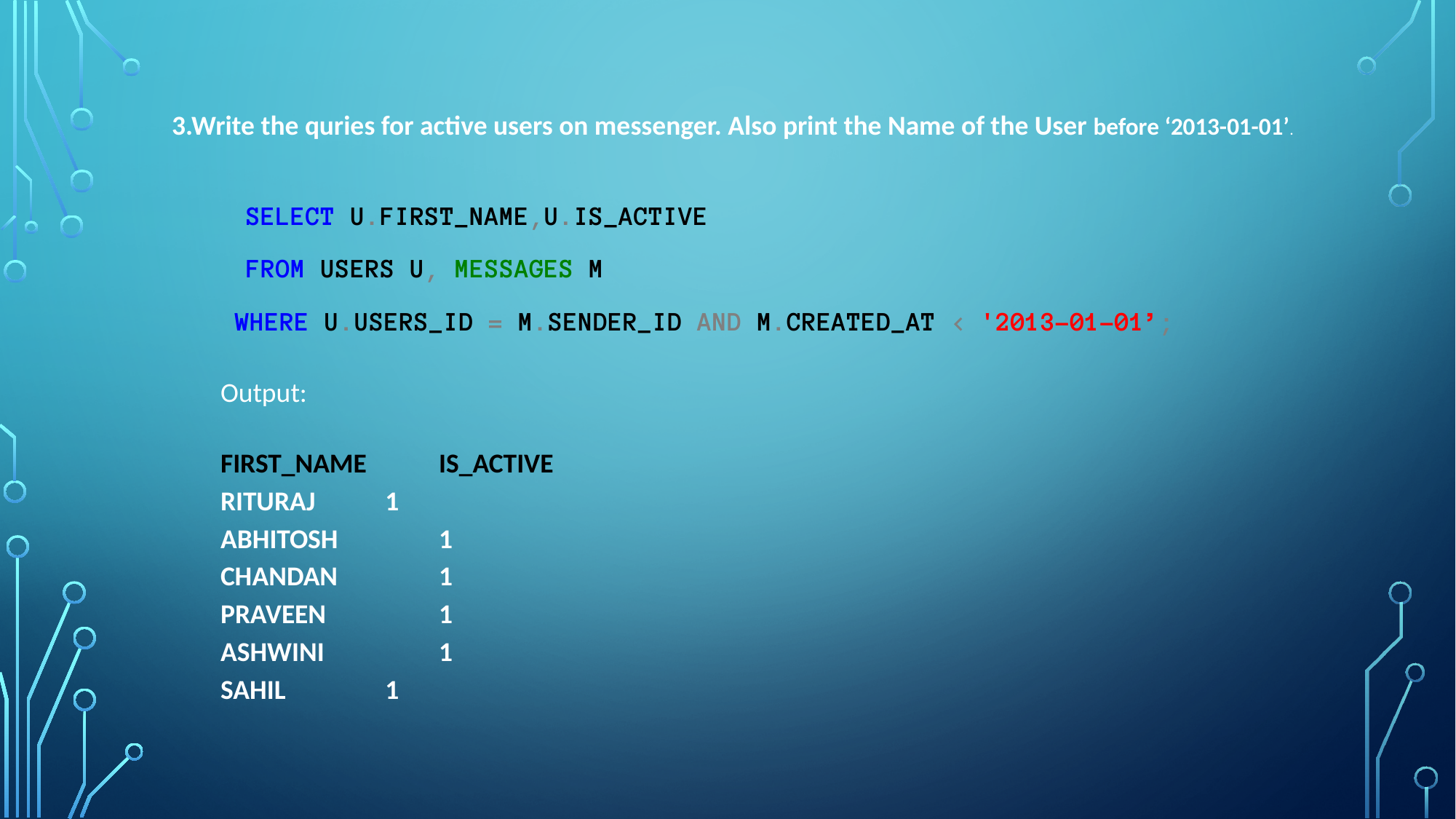

3.Write the quries for active users on messenger. Also print the Name of the User before ‘2013-01-01’.

     SELECT U.FIRST_NAME,U.IS_ACTIVE
     FROM USERS U, MESSAGES M
 WHERE U.USERS_ID = M.SENDER_ID AND M.CREATED_AT < '2013-01-01’;

Output:

FIRST_NAME	IS_ACTIVE
RITURAJ	         1
ABHITOSH	1
CHANDAN	1
PRAVEEN    	1
ASHWINI    	1
SAHIL	         1